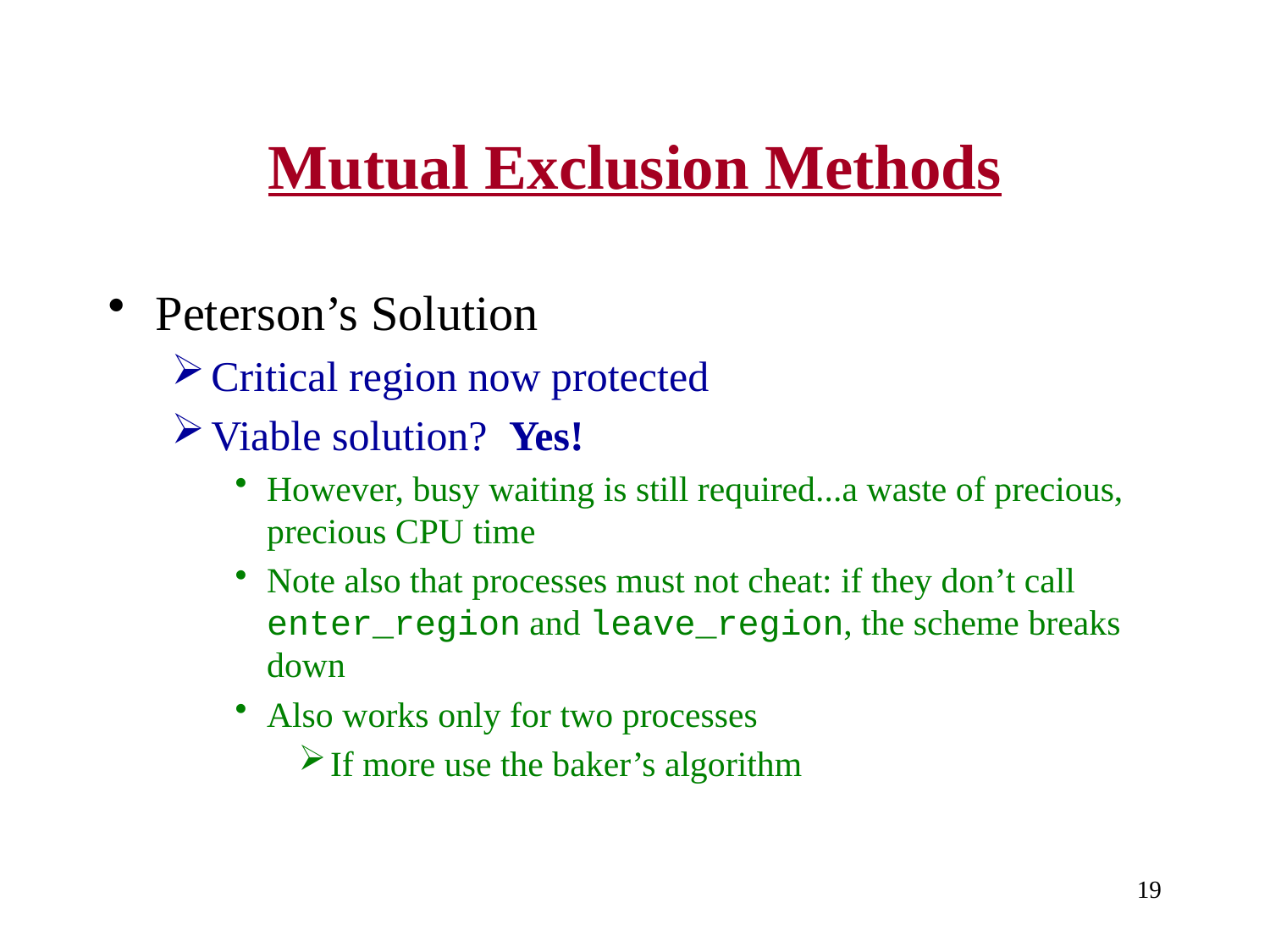

# Mutual Exclusion Methods
Peterson’s Solution
Critical region now protected
Viable solution?  Yes!
However, busy waiting is still required...a waste of precious, precious CPU time
Note also that processes must not cheat: if they don’t call enter_region and leave_region, the scheme breaks down
Also works only for two processes
If more use the baker’s algorithm
19